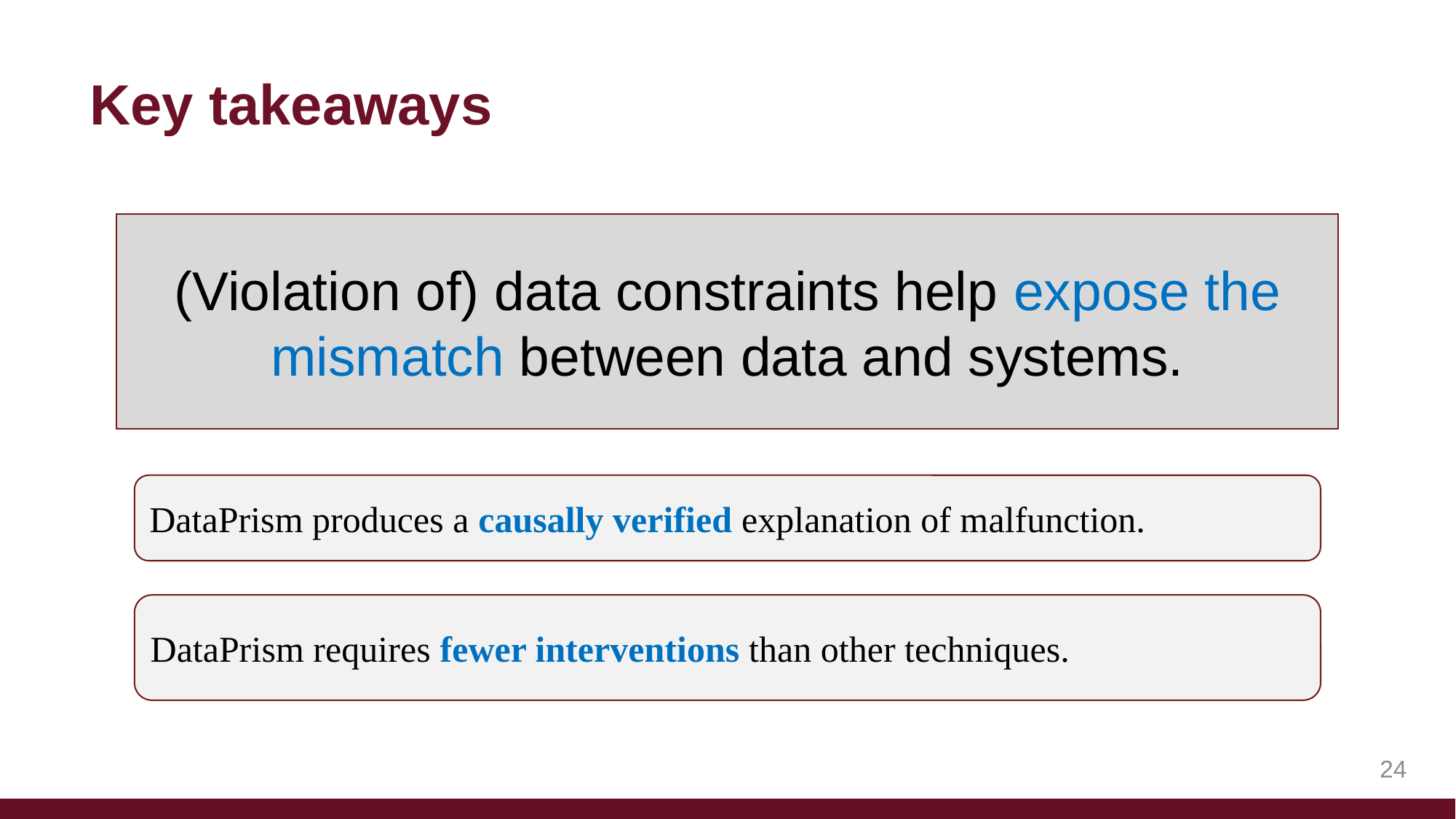

Key takeaways
(Violation of) data constraints help expose the mismatch between data and systems.
DataPrism produces a causally verified explanation of malfunction.
DataPrism requires fewer interventions than other techniques.
24